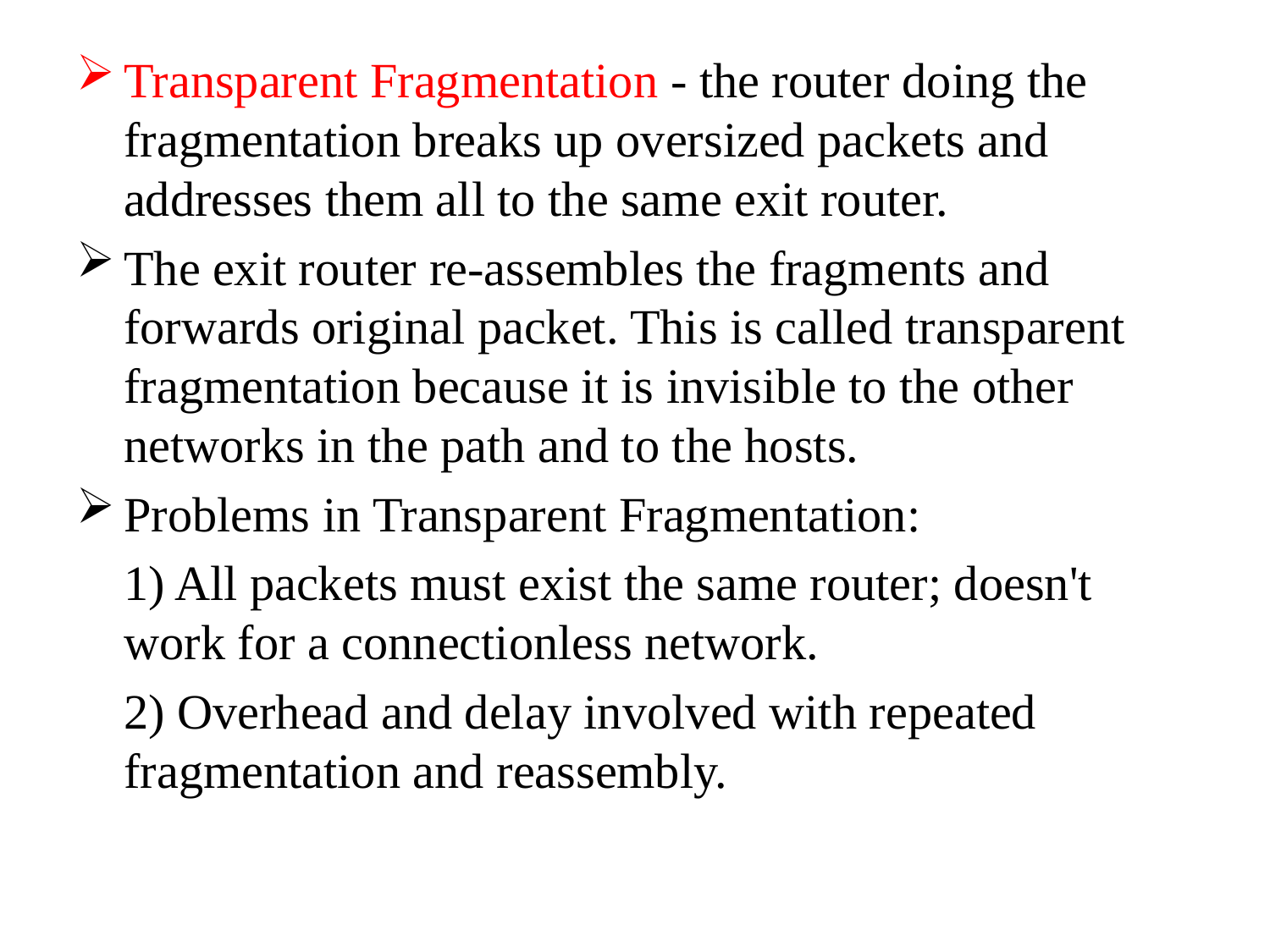

Transparent Fragmentation - the router doing the fragmentation breaks up oversized packets and addresses them all to the same exit router.
The exit router re-assembles the fragments and forwards original packet. This is called transparent fragmentation because it is invisible to the other networks in the path and to the hosts.
Problems in Transparent Fragmentation:
	1) All packets must exist the same router; doesn't work for a connectionless network.
	2) Overhead and delay involved with repeated fragmentation and reassembly.